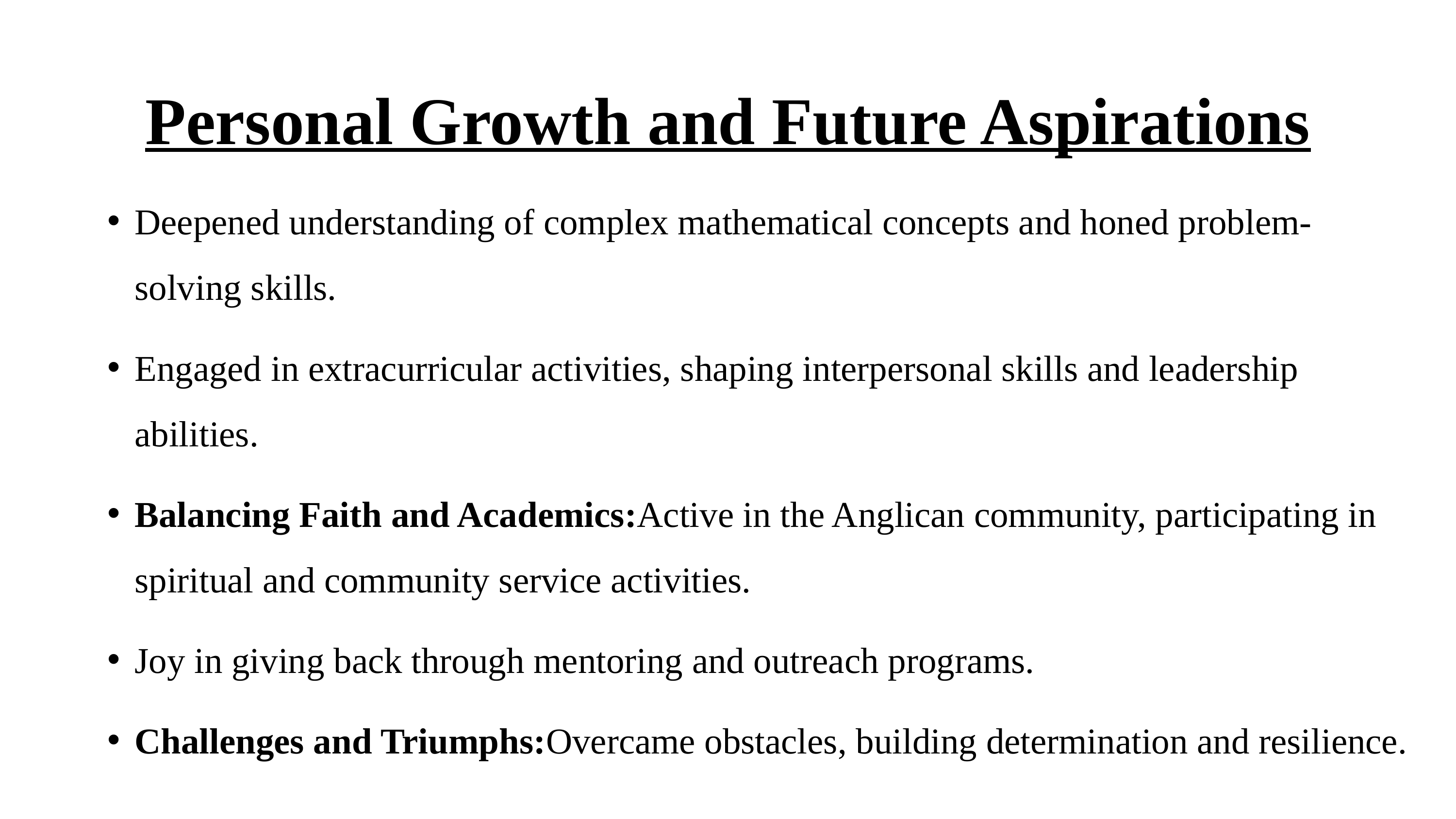

# Personal Growth and Future Aspirations
Deepened understanding of complex mathematical concepts and honed problem-solving skills.
Engaged in extracurricular activities, shaping interpersonal skills and leadership abilities.
Balancing Faith and Academics:Active in the Anglican community, participating in spiritual and community service activities.
Joy in giving back through mentoring and outreach programs.
Challenges and Triumphs:Overcame obstacles, building determination and resilience.